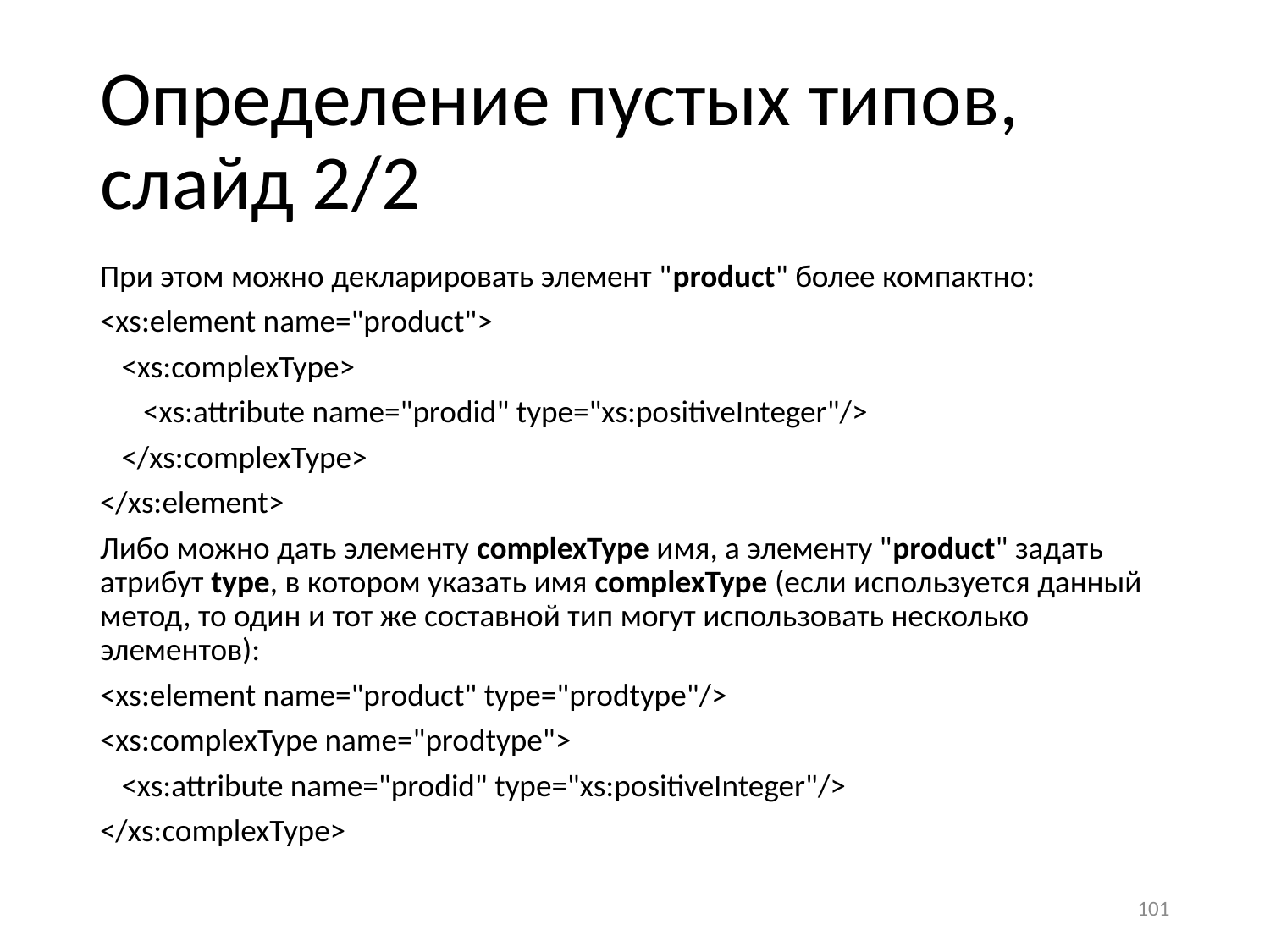

# Определение пустых типов, слайд 2/2
При этом можно декларировать элемент "product" более компактно:
<xs:element name="product">
   <xs:complexType>
      <xs:attribute name="prodid" type="xs:positiveInteger"/>
   </xs:complexType>
</xs:element>
Либо можно дать элементу complexType имя, а элементу "product" задать атрибут type, в котором указать имя complexType (если используется данный метод, то один и тот же составной тип могут использовать несколько элементов):
<xs:element name="product" type="prodtype"/>
<xs:complexType name="prodtype">
   <xs:attribute name="prodid" type="xs:positiveInteger"/>
</xs:complexType>
101